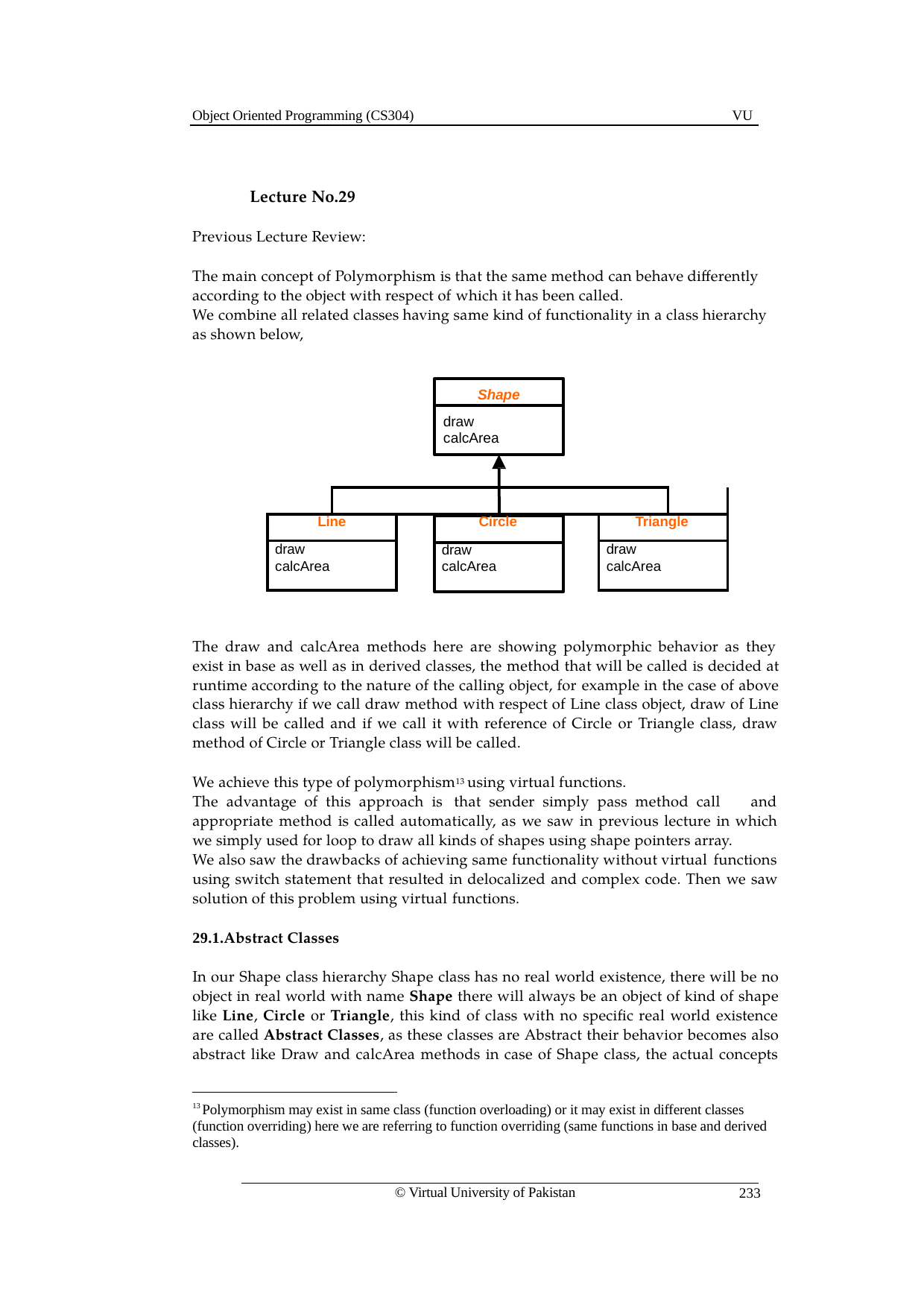

Object Oriented Programming (CS304)
VU

Lecture No.29

Previous Lecture Review:

The main concept of Polymorphism is that the same method can behave differently  according to the object with respect of which it has been called.
We combine all related classes having same kind of functionality in a class hierarchy  as shown below,

Shape
draw  calcArea

|  |  |  |  |  |
| --- | --- | --- | --- | --- |
| Line |  | Circle draw calcArea | Triangle |  |
| draw calcArea |  |  | draw calcArea |  |

The draw and calcArea methods here are showing polymorphic behavior as they  exist in base as well as in derived classes, the method that will be called is decided at  runtime according to the nature of the calling object, for example in the case of above  class hierarchy if we call draw method with respect of Line class object, draw of Line  class will be called and if we call it with reference of Circle or Triangle class, draw  method of Circle or Triangle class will be called.

We achieve this type of polymorphism13 using virtual functions.
The  advantage  of  this  approach  is   that  sender  simply  pass  method  call       and
appropriate method is called automatically, as we saw in previous lecture in which  we simply used for loop to draw all kinds of shapes using shape pointers array.
We also saw the drawbacks of achieving same functionality without virtual functions
using switch statement that resulted in delocalized and complex code. Then we saw  solution of this problem using virtual functions.

29.1.Abstract Classes

In our Shape class hierarchy Shape class has no real world existence, there will be no  object in real world with name Shape there will always be an object of kind of shape  like Line, Circle or Triangle, this kind of class with no specific real world existence  are called Abstract Classes, as these classes are Abstract their behavior becomes also  abstract like Draw and calcArea methods in case of Shape class, the actual concepts

13 Polymorphism may exist in same class (function overloading) or it may exist in different classes  (function overriding) here we are referring to function overriding (same functions in base and derived  classes).

© Virtual University of Pakistan

233